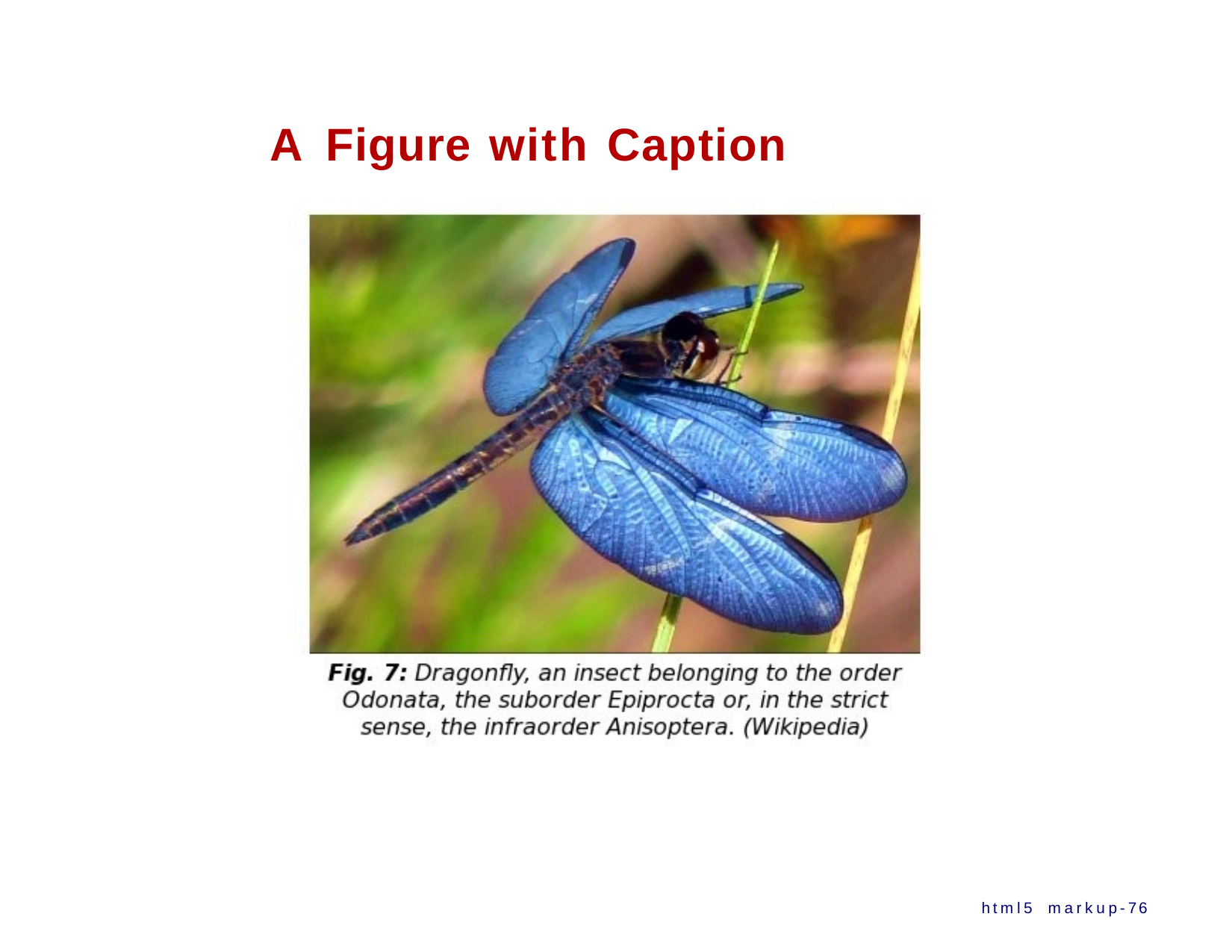

# A Figure with Caption

html5  markup-76